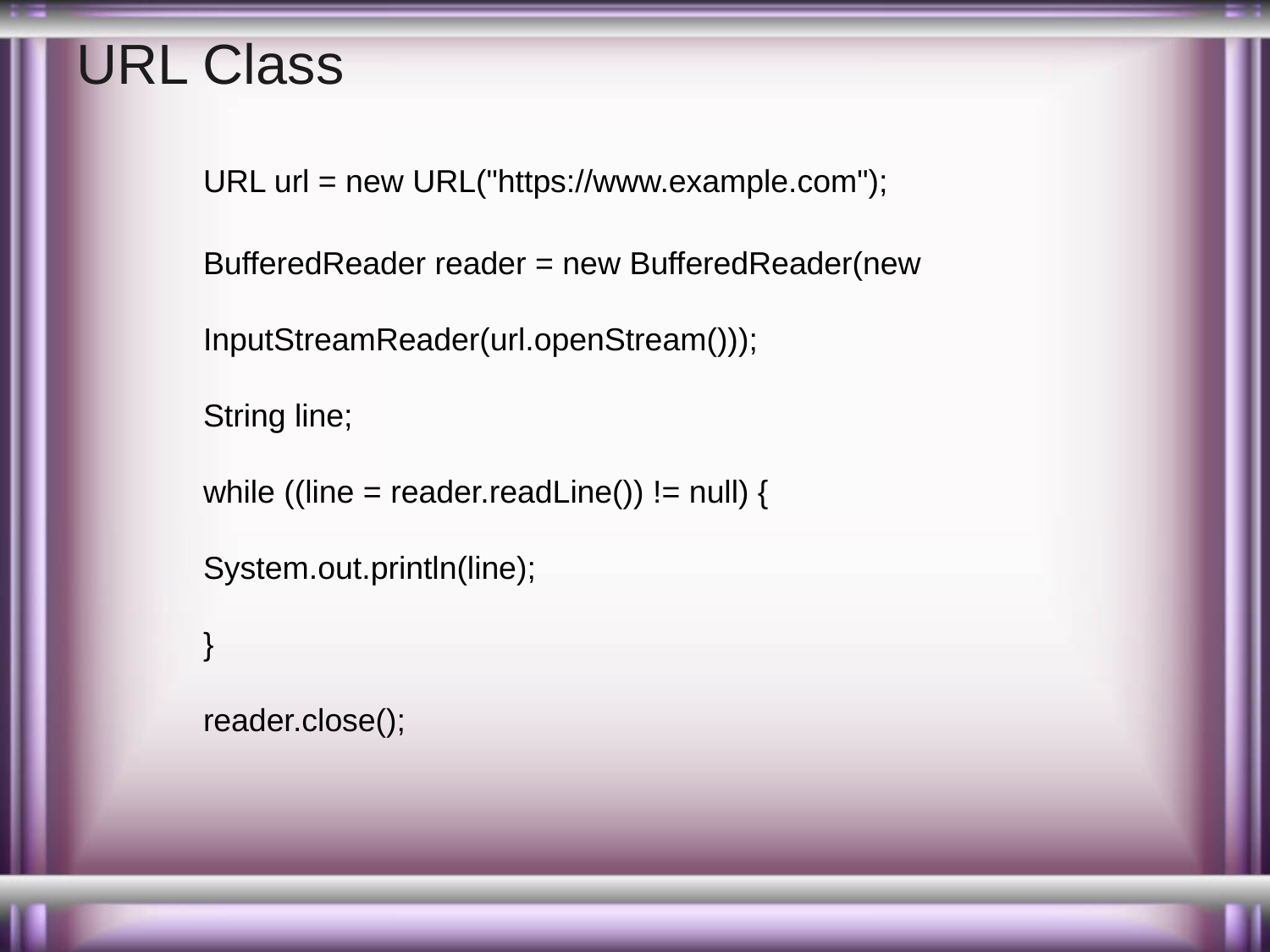

# URL Class
URL url = new URL("https://www.example.com");
BufferedReader reader = new BufferedReader(new InputStreamReader(url.openStream()));
String line;
while ((line = reader.readLine()) != null) {
System.out.println(line);
}
reader.close();